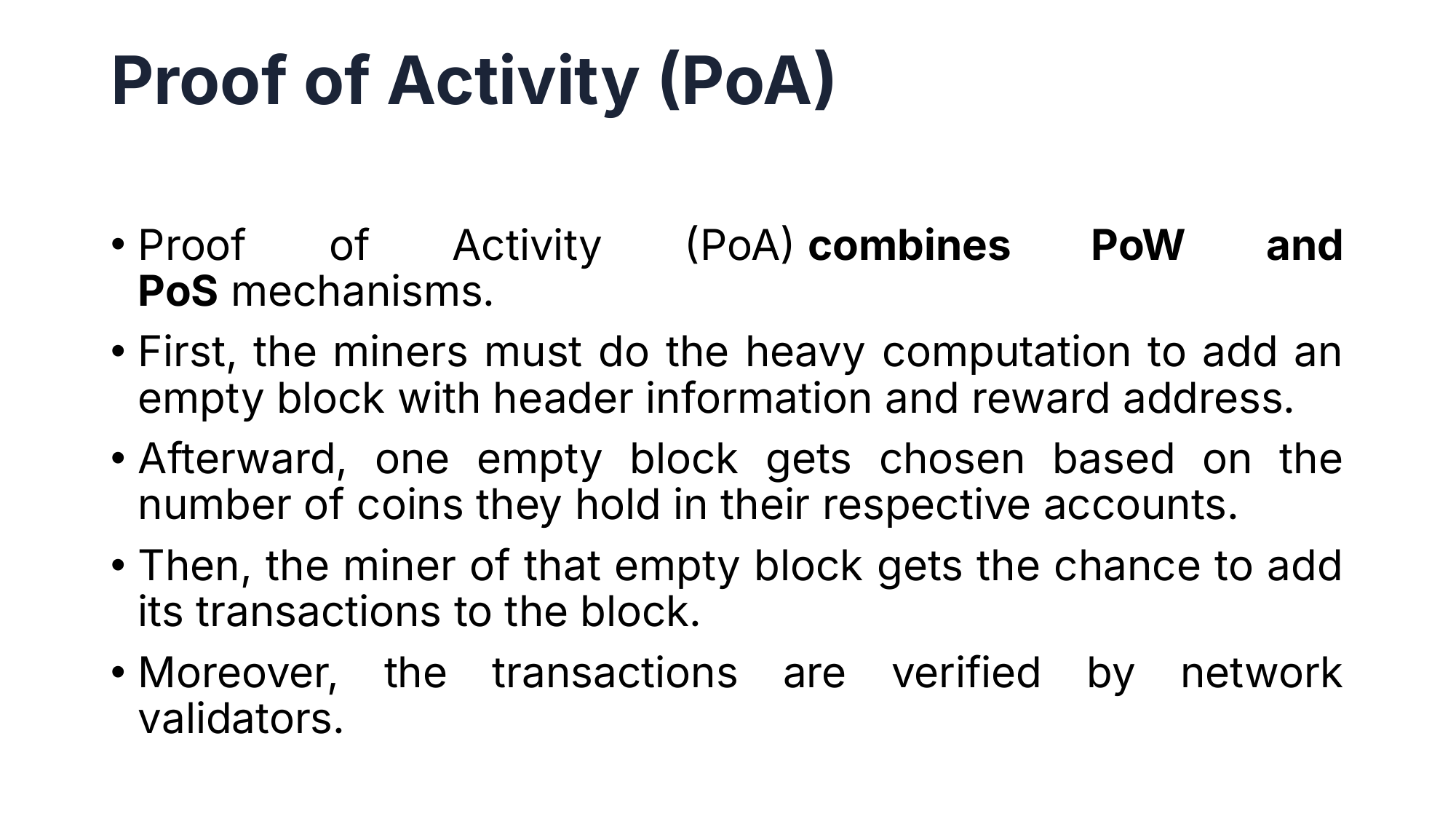

# Proof of Activity (PoA)
Proof of Activity (PoA) combines PoW and PoS mechanisms.
First, the miners must do the heavy computation to add an empty block with header information and reward address.
Afterward, one empty block gets chosen based on the number of coins they hold in their respective accounts.
Then, the miner of that empty block gets the chance to add its transactions to the block.
Moreover, the transactions are verified by network validators.